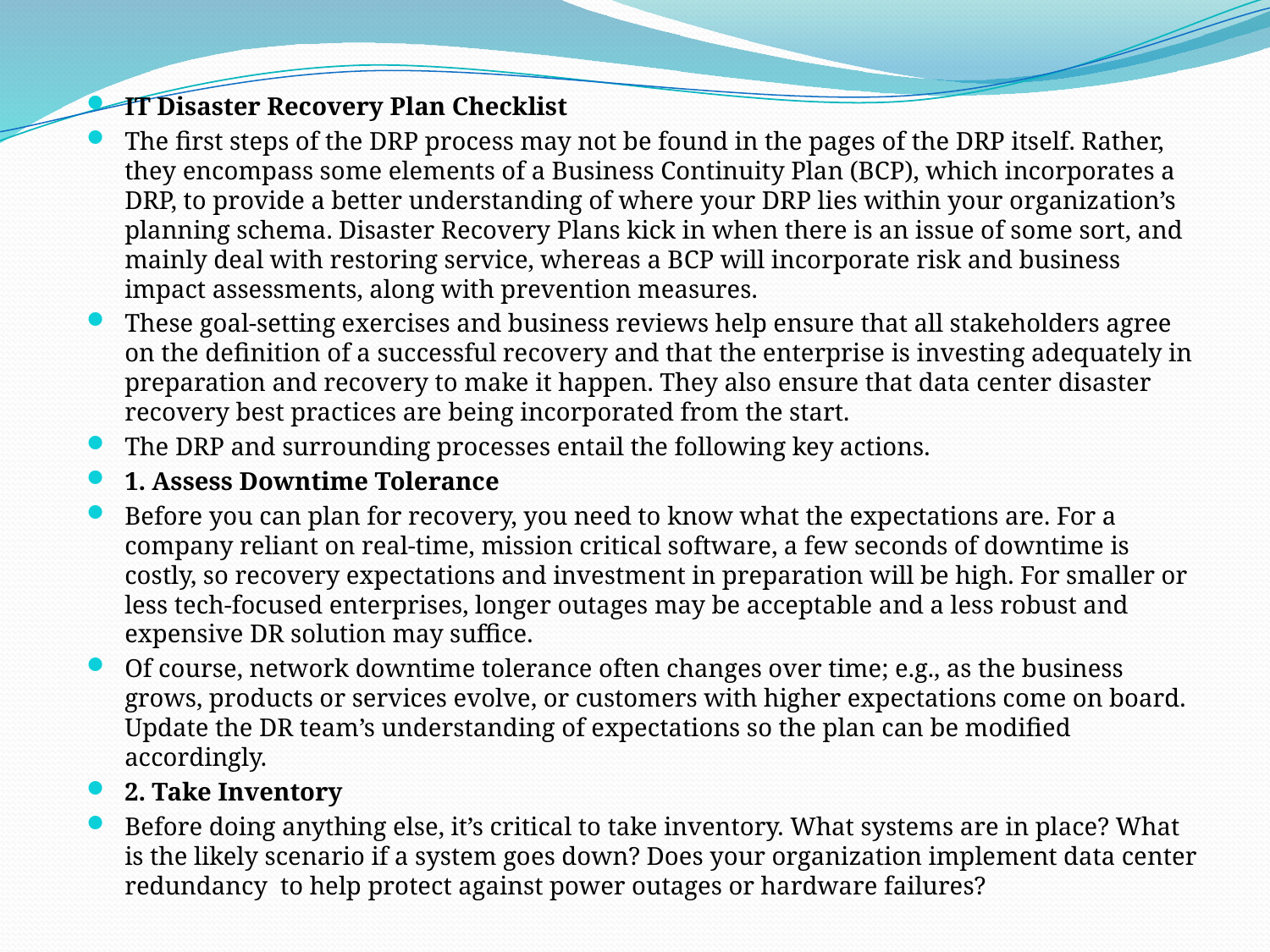

IT Disaster Recovery Plan Checklist
The first steps of the DRP process may not be found in the pages of the DRP itself. Rather, they encompass some elements of a Business Continuity Plan (BCP), which incorporates a DRP, to provide a better understanding of where your DRP lies within your organization’s planning schema. Disaster Recovery Plans kick in when there is an issue of some sort, and mainly deal with restoring service, whereas a BCP will incorporate risk and business impact assessments, along with prevention measures.
These goal-setting exercises and business reviews help ensure that all stakeholders agree on the definition of a successful recovery and that the enterprise is investing adequately in preparation and recovery to make it happen. They also ensure that data center disaster recovery best practices are being incorporated from the start.
The DRP and surrounding processes entail the following key actions.
1. Assess Downtime Tolerance
Before you can plan for recovery, you need to know what the expectations are. For a company reliant on real-time, mission critical software, a few seconds of downtime is costly, so recovery expectations and investment in preparation will be high. For smaller or less tech-focused enterprises, longer outages may be acceptable and a less robust and expensive DR solution may suffice.
Of course, network downtime tolerance often changes over time; e.g., as the business grows, products or services evolve, or customers with higher expectations come on board. Update the DR team’s understanding of expectations so the plan can be modified accordingly.
2. Take Inventory
Before doing anything else, it’s critical to take inventory. What systems are in place? What is the likely scenario if a system goes down? Does your organization implement data center redundancy  to help protect against power outages or hardware failures?